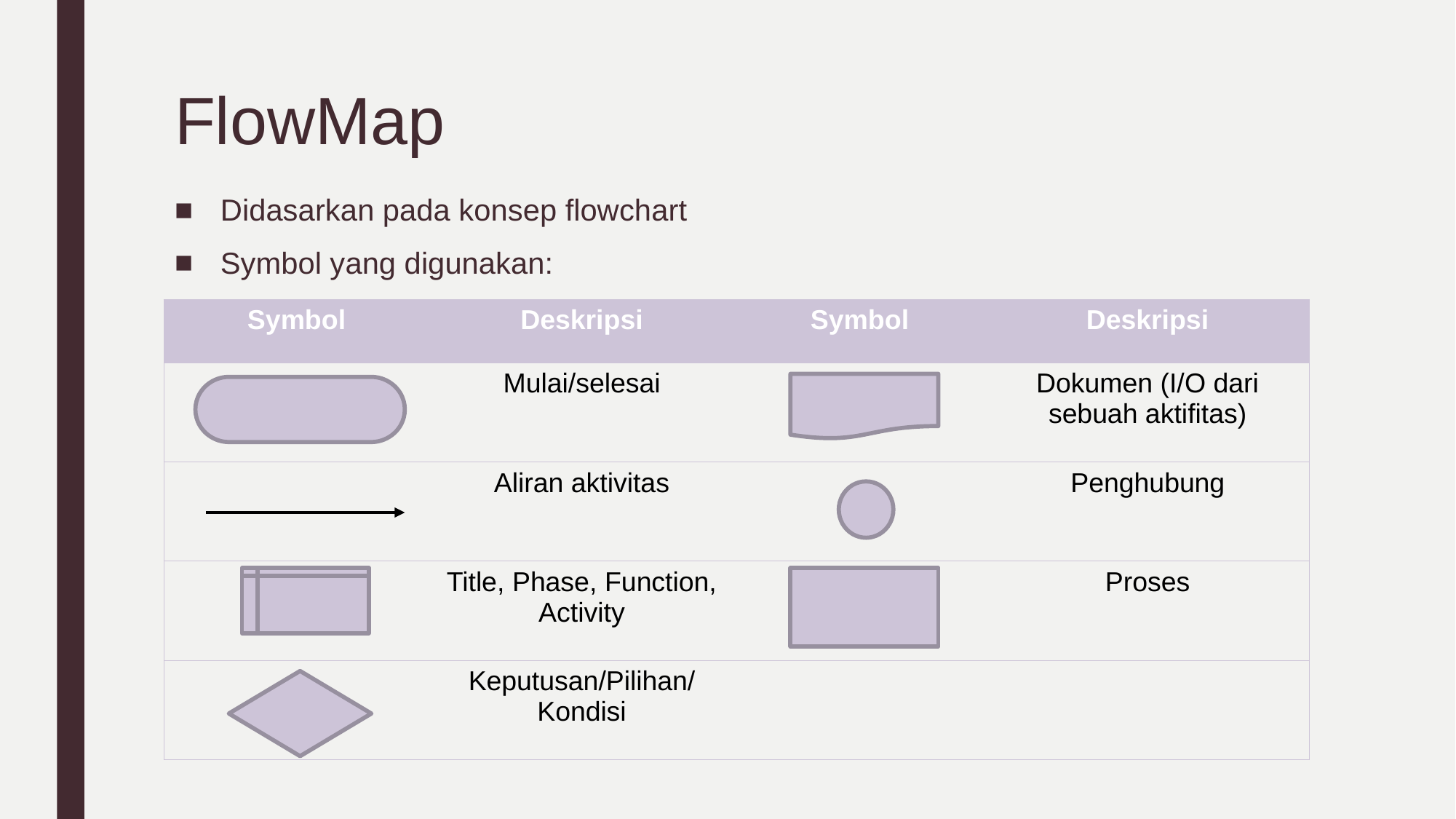

# FlowMap
Didasarkan pada konsep flowchart
Symbol yang digunakan:
| Symbol | Deskripsi | Symbol | Deskripsi |
| --- | --- | --- | --- |
|  | Mulai/selesai |  | Dokumen (I/O dari sebuah aktifitas) |
|  | Aliran aktivitas |  | Penghubung |
|  | Title, Phase, Function, Activity |  | Proses |
|  | Keputusan/Pilihan/Kondisi |  |  |